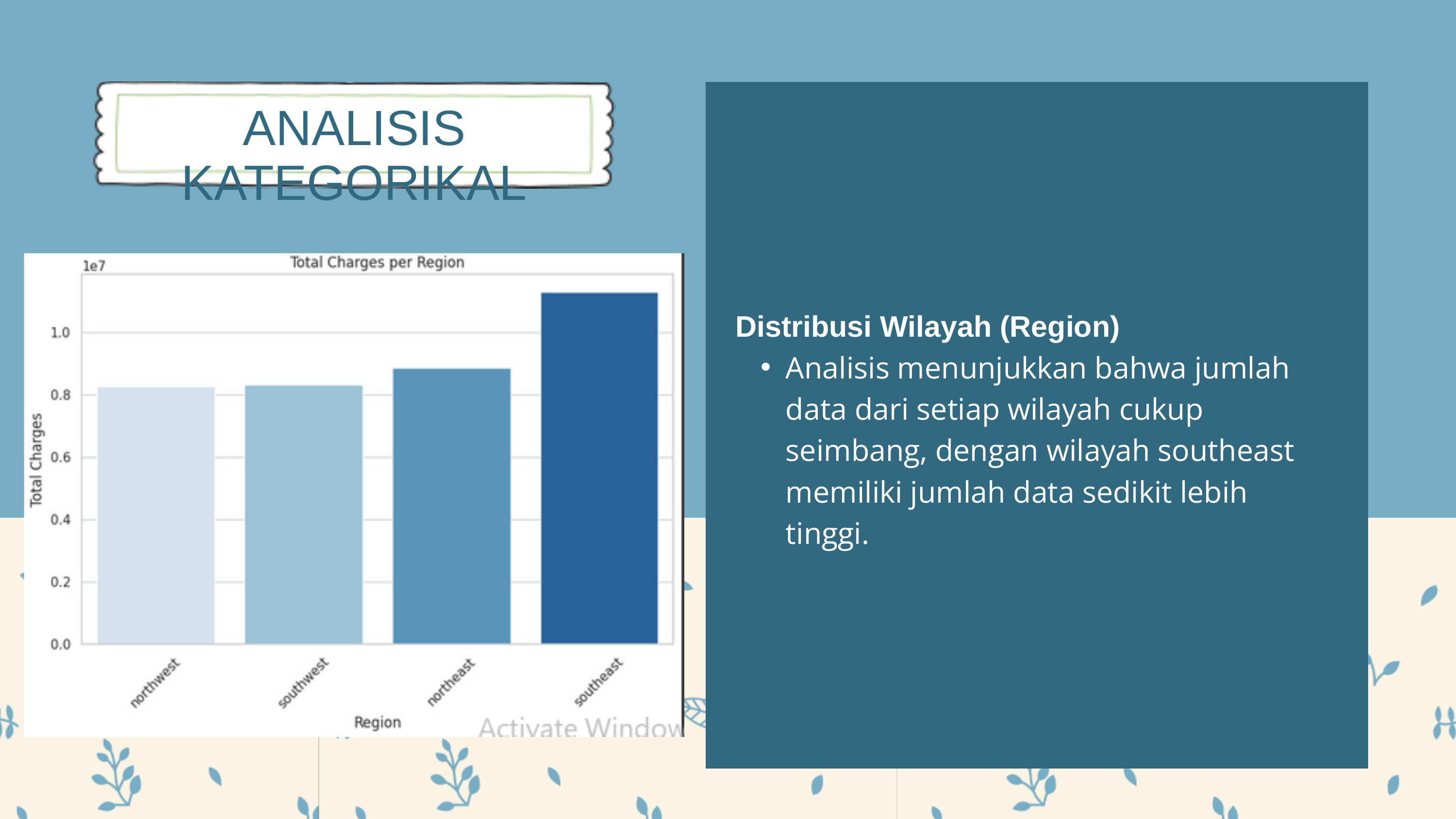

ANALISIS KATEGORIKAL

Distribusi Wilayah (Region)
Analisis menunjukkan bahwa jumlah data dari setiap wilayah cukup seimbang, dengan wilayah southeast memiliki jumlah data sedikit lebih tinggi.